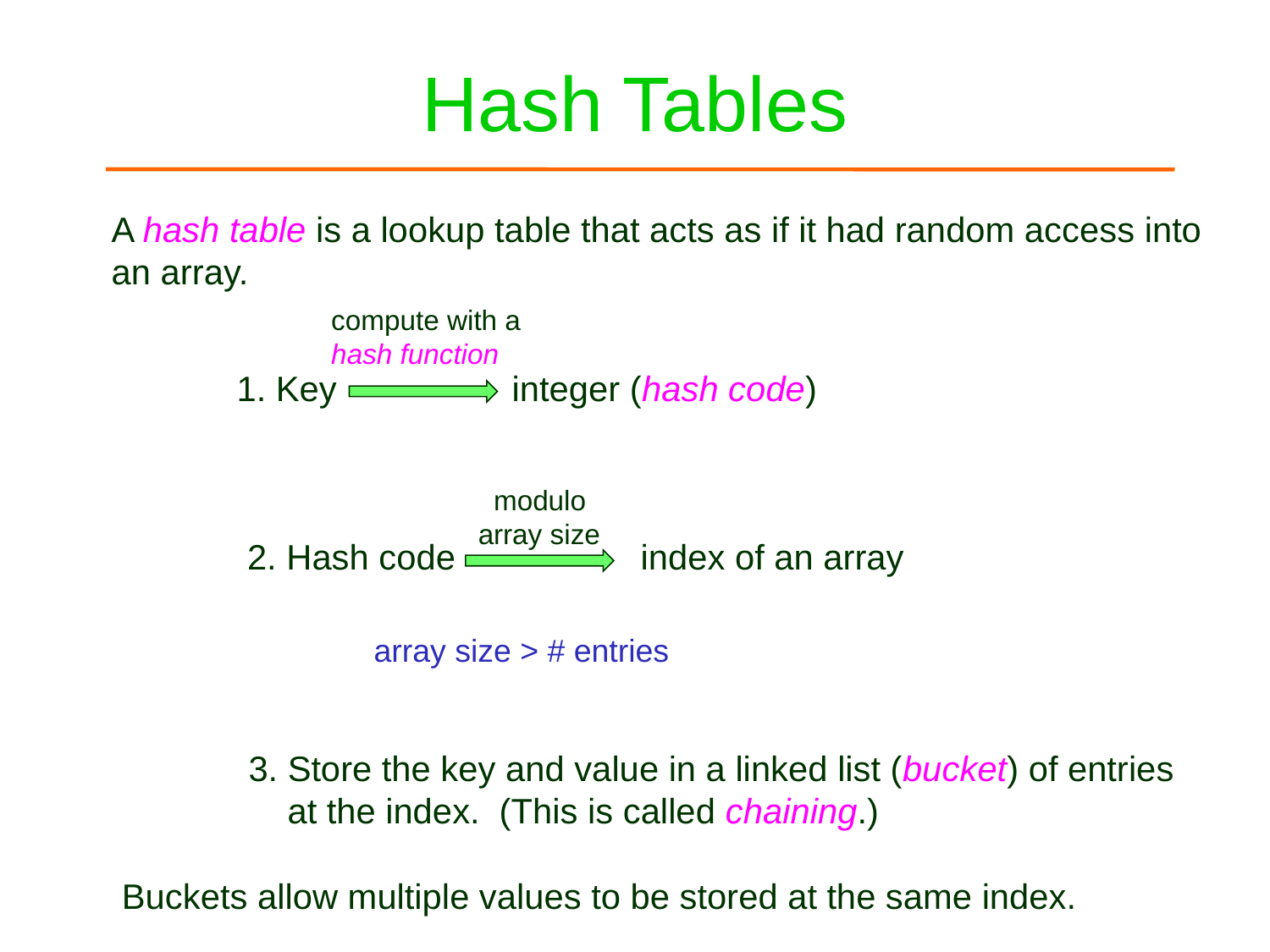

# Hash Tables

A hash table is a lookup table that acts as if it had random access into
an array.
compute with a
hash function
1. Key                  integer (hash code)

  modulo
array size
2. Hash code                   index of an array

array size > # entries
3. Store the key and value in a linked list (bucket) of entries
    at the index.  (This is called chaining.)
Buckets allow multiple values to be stored at the same index.